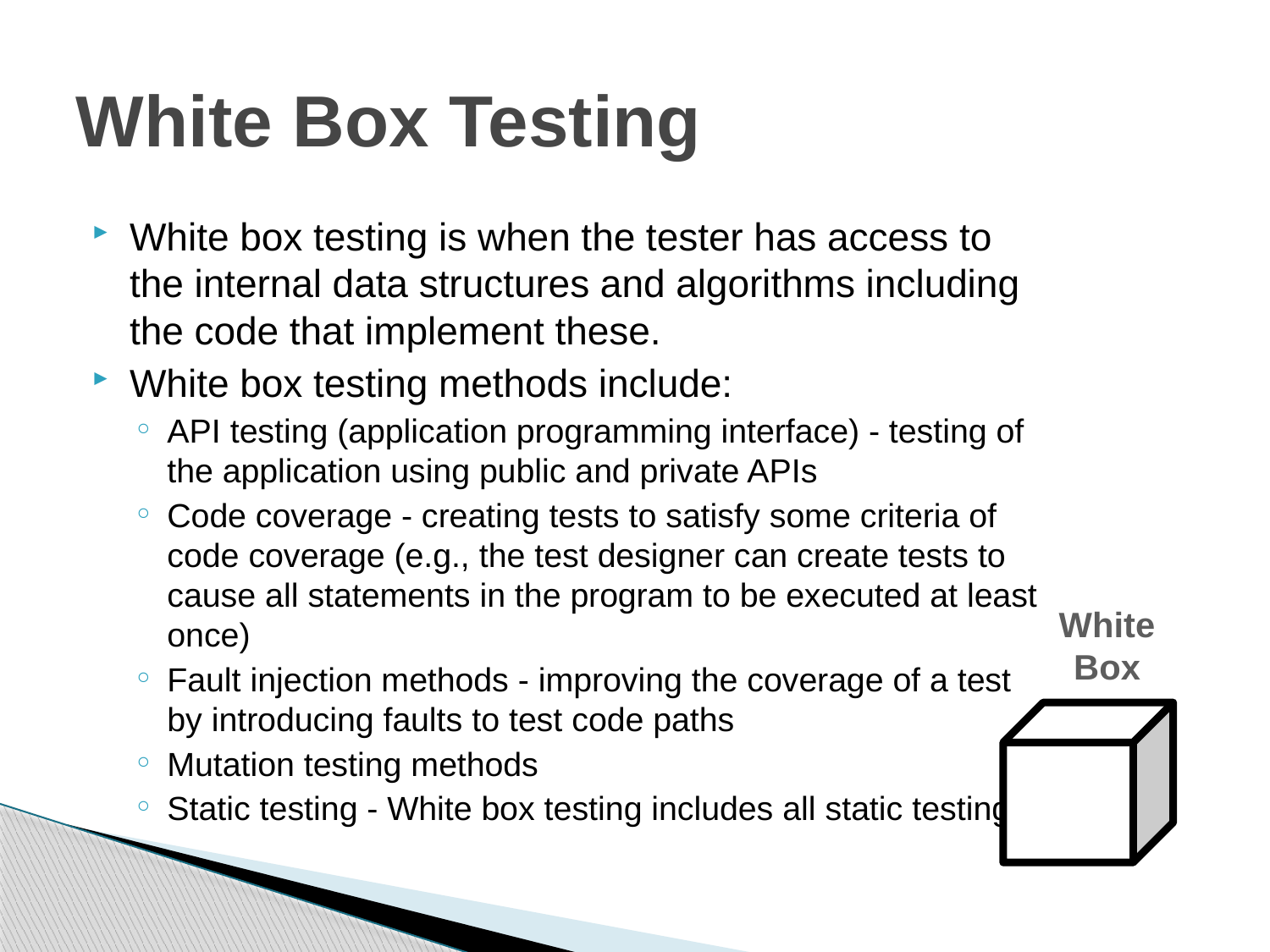

# White Box Testing
White box testing is when the tester has access to the internal data structures and algorithms including the code that implement these.
White box testing methods include:
API testing (application programming interface) - testing of the application using public and private APIs
Code coverage - creating tests to satisfy some criteria of code coverage (e.g., the test designer can create tests to cause all statements in the program to be executed at least once)
Fault injection methods - improving the coverage of a test by introducing faults to test code paths
Mutation testing methods
Static testing - White box testing includes all static testing
White
Box